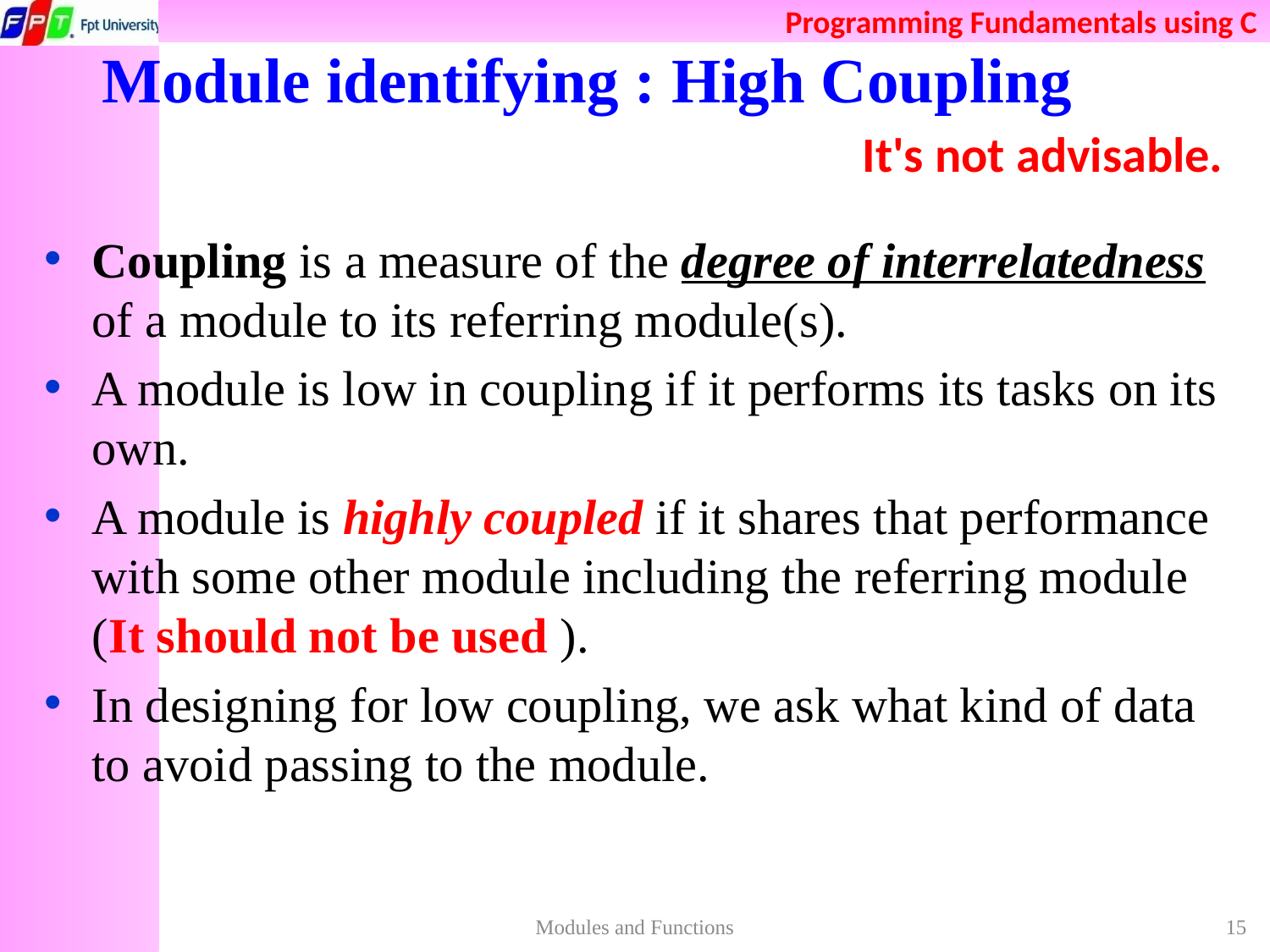

# Module identifying : High Coupling
 It's not advisable.
Coupling is a measure of the degree of interrelatedness of a module to its referring module(s).
A module is low in coupling if it performs its tasks on its own.
A module is highly coupled if it shares that performance with some other module including the referring module (It should not be used ).
In designing for low coupling, we ask what kind of data to avoid passing to the module.

Modules and Functions
15